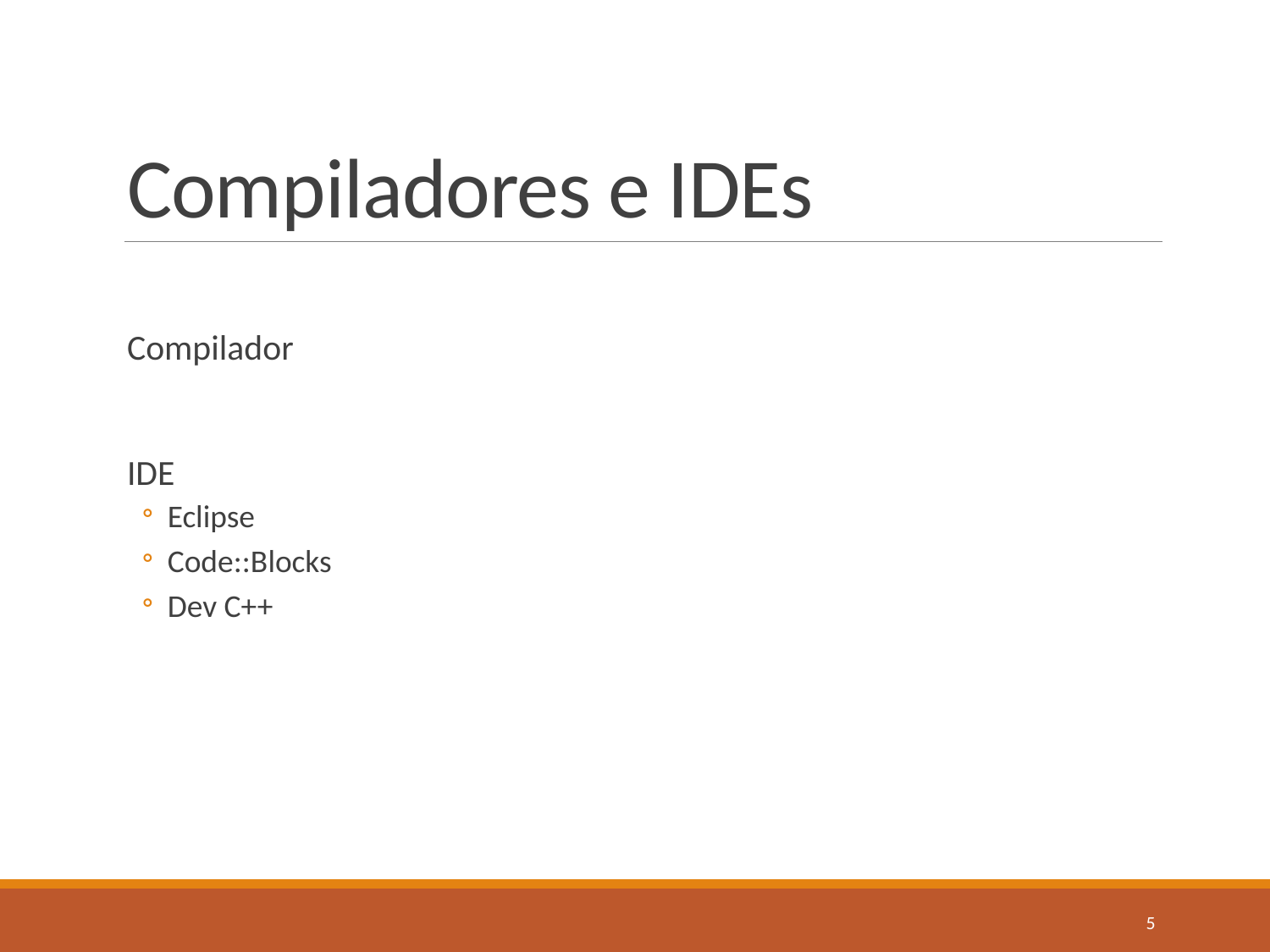

# Compiladores e IDEs

Compilador

IDE
Eclipse
Code::Blocks
Dev C++

5